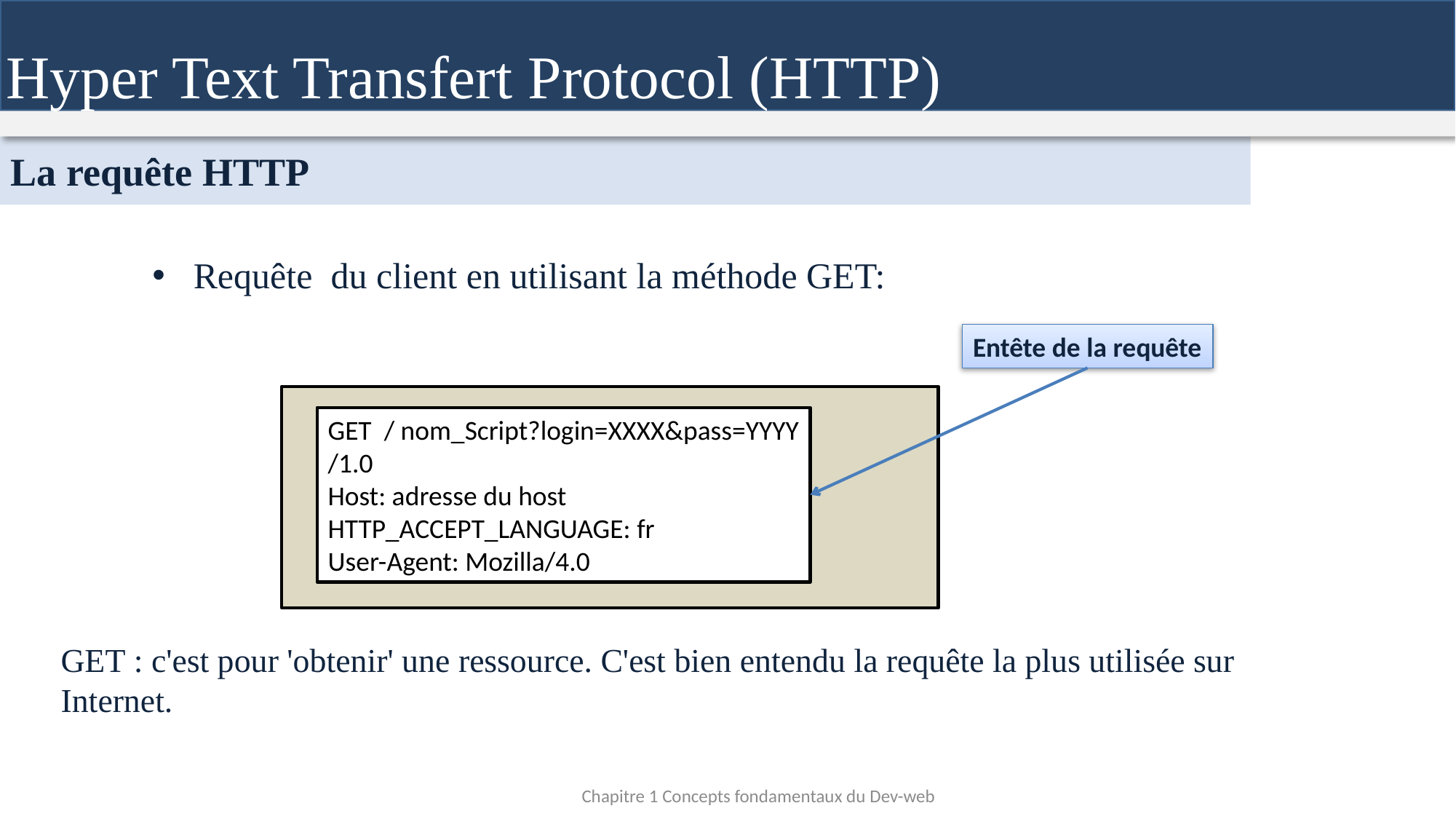

Hyper Text Transfert Protocol (HTTP)
12

La requête HTTP
Requête  du client en utilisant la méthode GET:
Entête de la requête

GET  / nom_Script?login=XXXX&pass=YYYY
/1.0
Host: adresse du host
HTTP_ACCEPT_LANGUAGE: fr
User-Agent: Mozilla/4.0
GET : c'est pour 'obtenir' une ressource. C'est bien entendu la requête la plus utilisée sur Internet.
Chapitre 1 Concepts fondamentaux du Dev-web